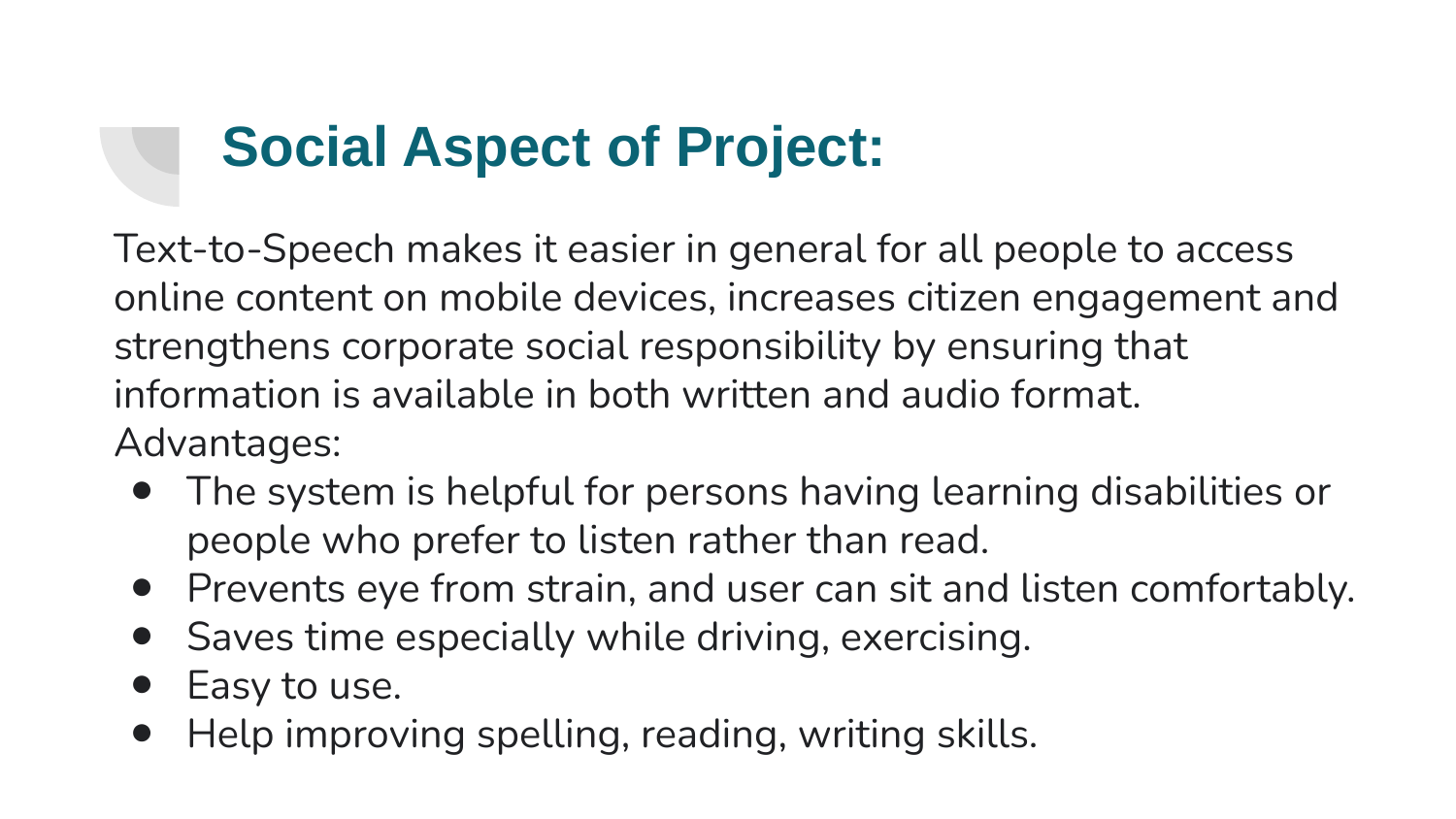

# Social Aspect of Project:
Text-to-Speech makes it easier in general for all people to access online content on mobile devices, increases citizen engagement and strengthens corporate social responsibility by ensuring that information is available in both written and audio format.
Advantages:
The system is helpful for persons having learning disabilities or people who prefer to listen rather than read.
Prevents eye from strain, and user can sit and listen comfortably.
Saves time especially while driving, exercising.
Easy to use.
Help improving spelling, reading, writing skills.